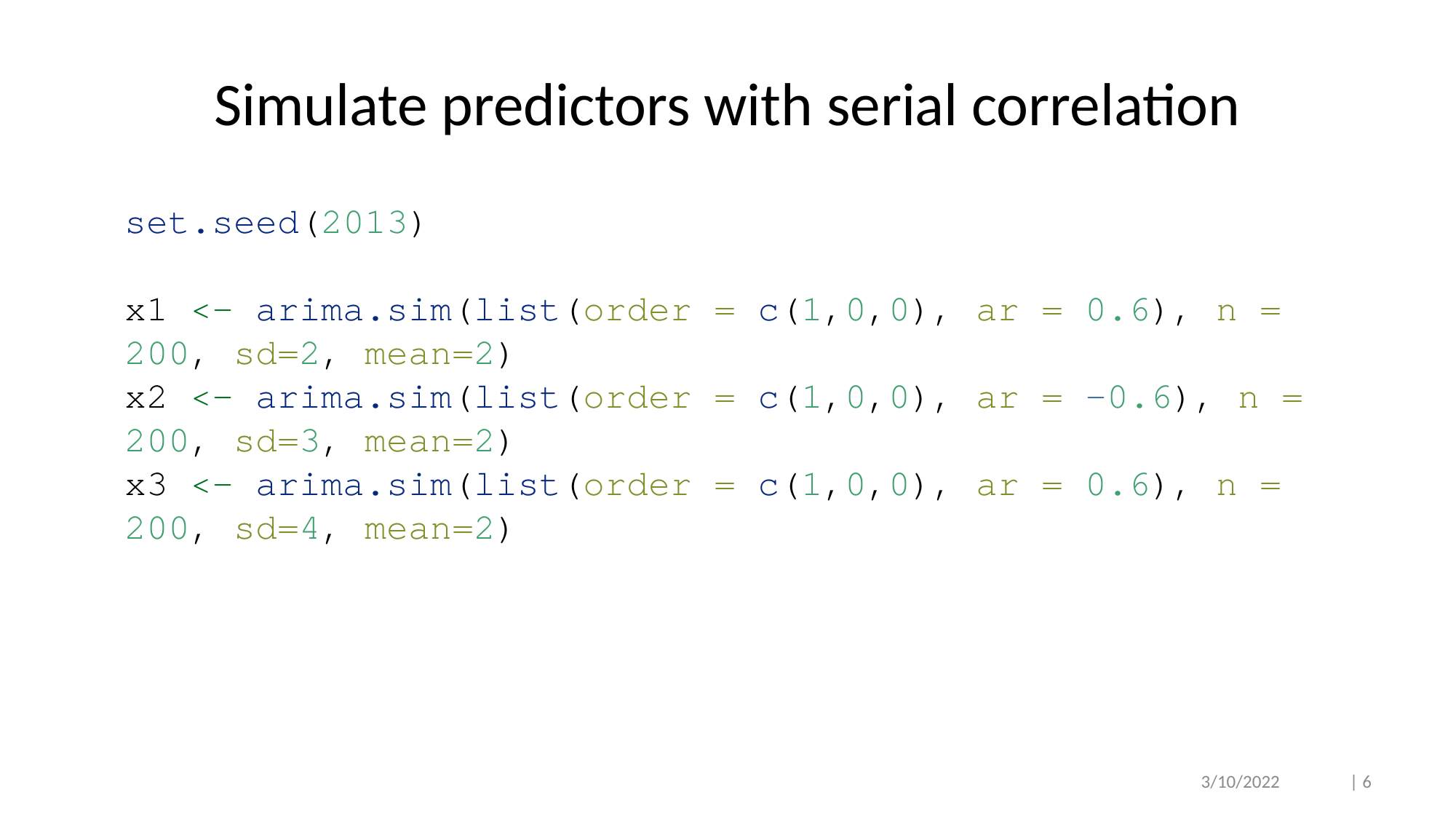

# Simulate predictors with serial correlation
set.seed(2013)
x1 <- arima.sim(list(order = c(1,0,0), ar = 0.6), n = 200, sd=2, mean=2)
x2 <- arima.sim(list(order = c(1,0,0), ar = -0.6), n = 200, sd=3, mean=2)
x3 <- arima.sim(list(order = c(1,0,0), ar = 0.6), n = 200, sd=4, mean=2)
3/10/2022